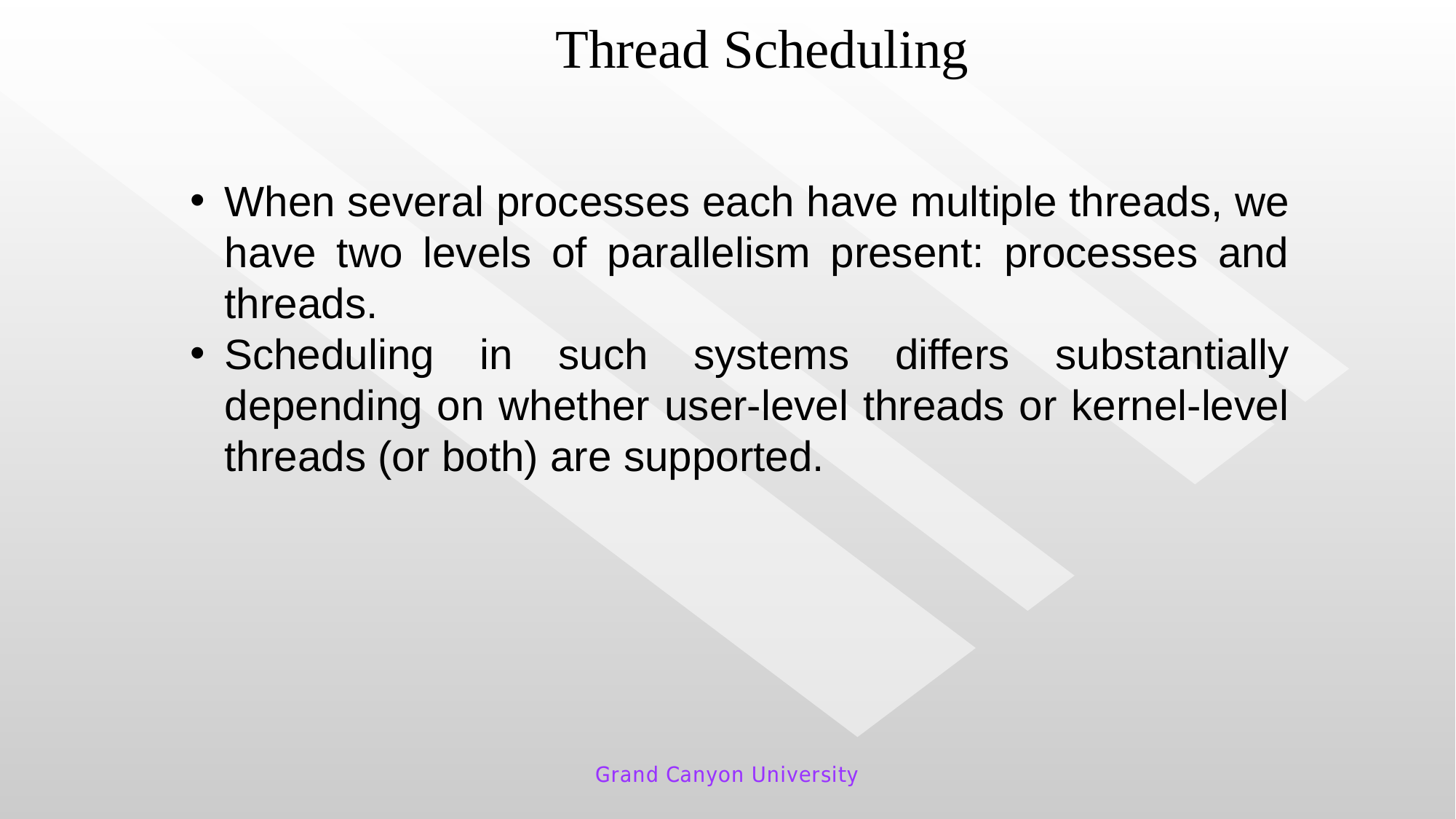

# Thread Scheduling
When several processes each have multiple threads, we have two levels of parallelism present: processes and threads.
Scheduling in such systems differs substantially depending on whether user-level threads or kernel-level threads (or both) are supported.
Grand Canyon University